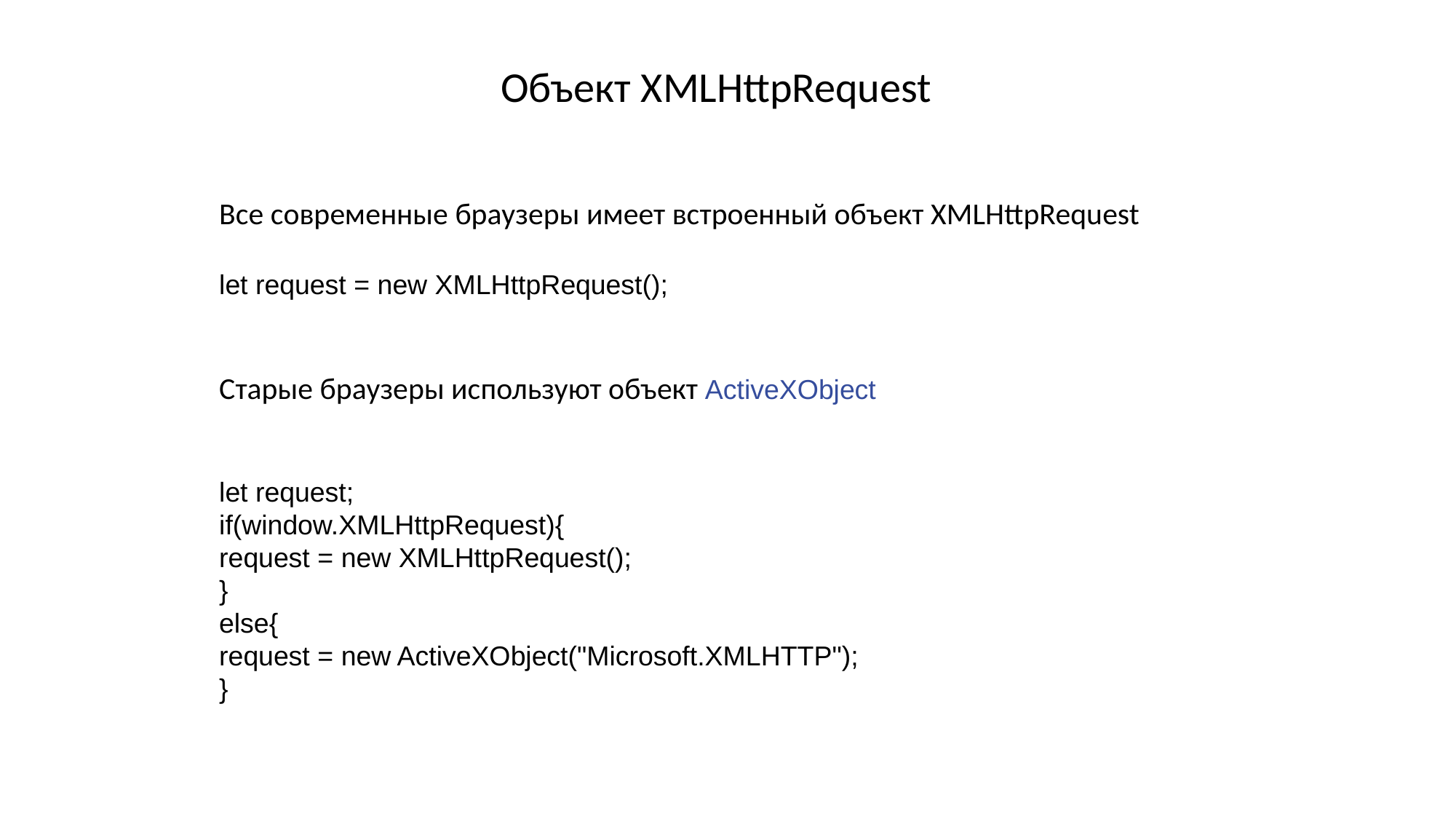

Объект XMLHttpRequest
Все современные браузеры имеет встроенный объект XMLHttpRequest

let request = new XMLHttpRequest();

Старые браузеры используют объект ActiveXObject

let request;
if(window.XMLHttpRequest){
request = new XMLHttpRequest();
}
else{
request = new ActiveXObject("Microsoft.XMLHTTP");
}